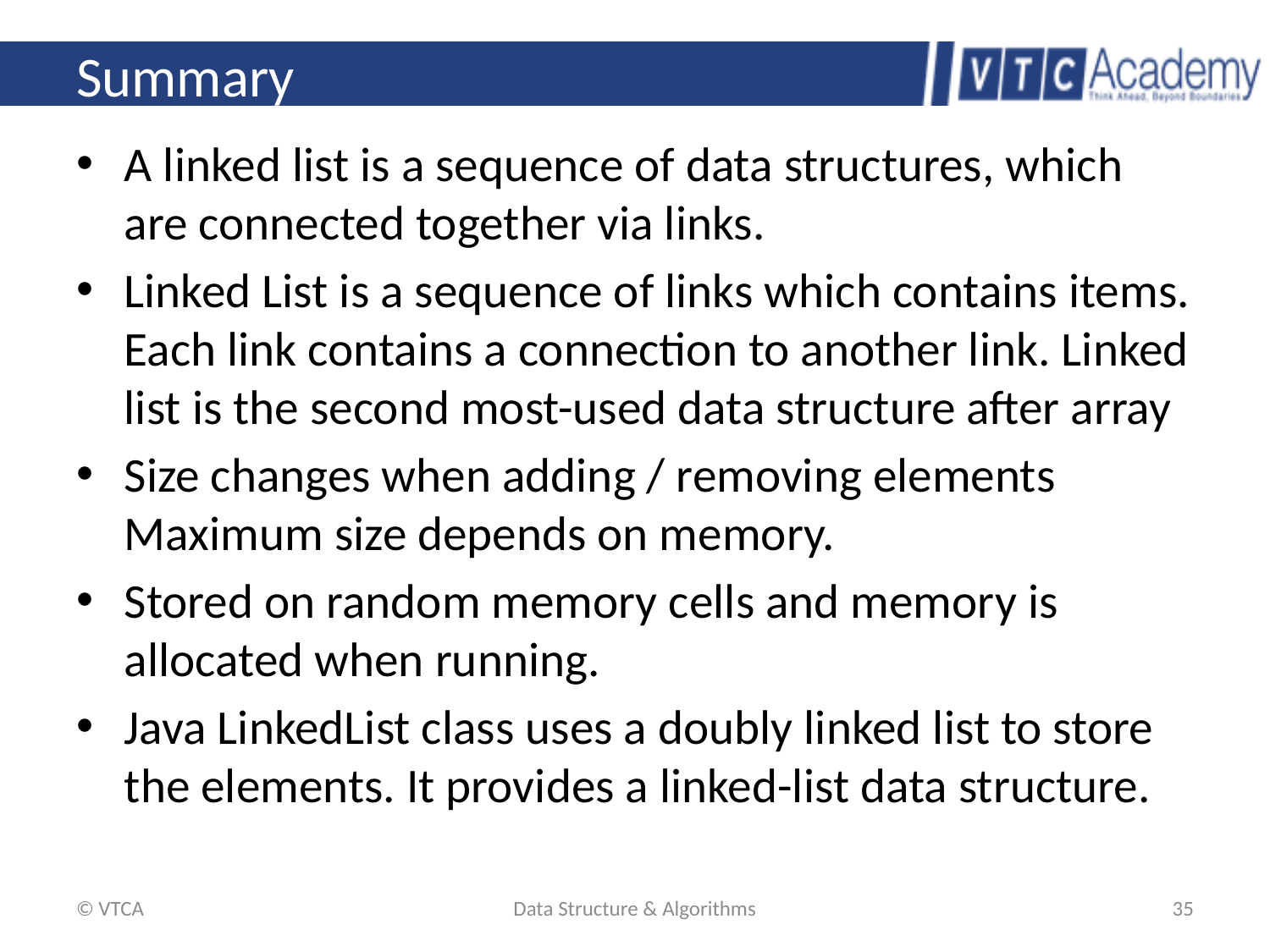

# Summary
A linked list is a sequence of data structures, which are connected together via links.
Linked List is a sequence of links which contains items. Each link contains a connection to another link. Linked list is the second most-used data structure after array
Size changes when adding / removing elements Maximum size depends on memory.
Stored on random memory cells and memory is allocated when running.
Java LinkedList class uses a doubly linked list to store the elements. It provides a linked-list data structure.

© VTCA
Data Structure & Algorithms
35